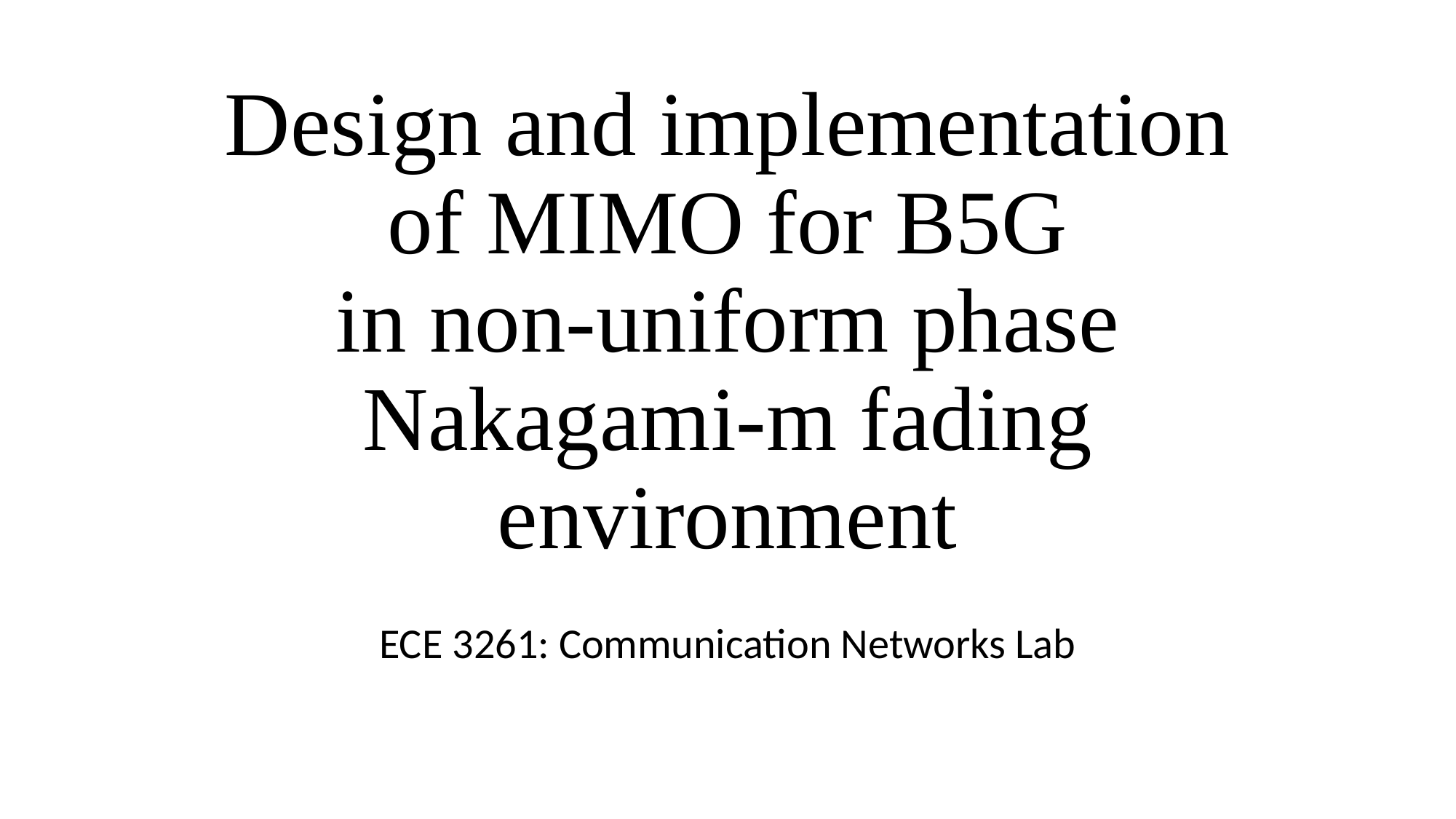

# Design and implementation of MIMO for B5G in non-uniform phase Nakagami-m fading environment
ECE 3261: Communication Networks Lab